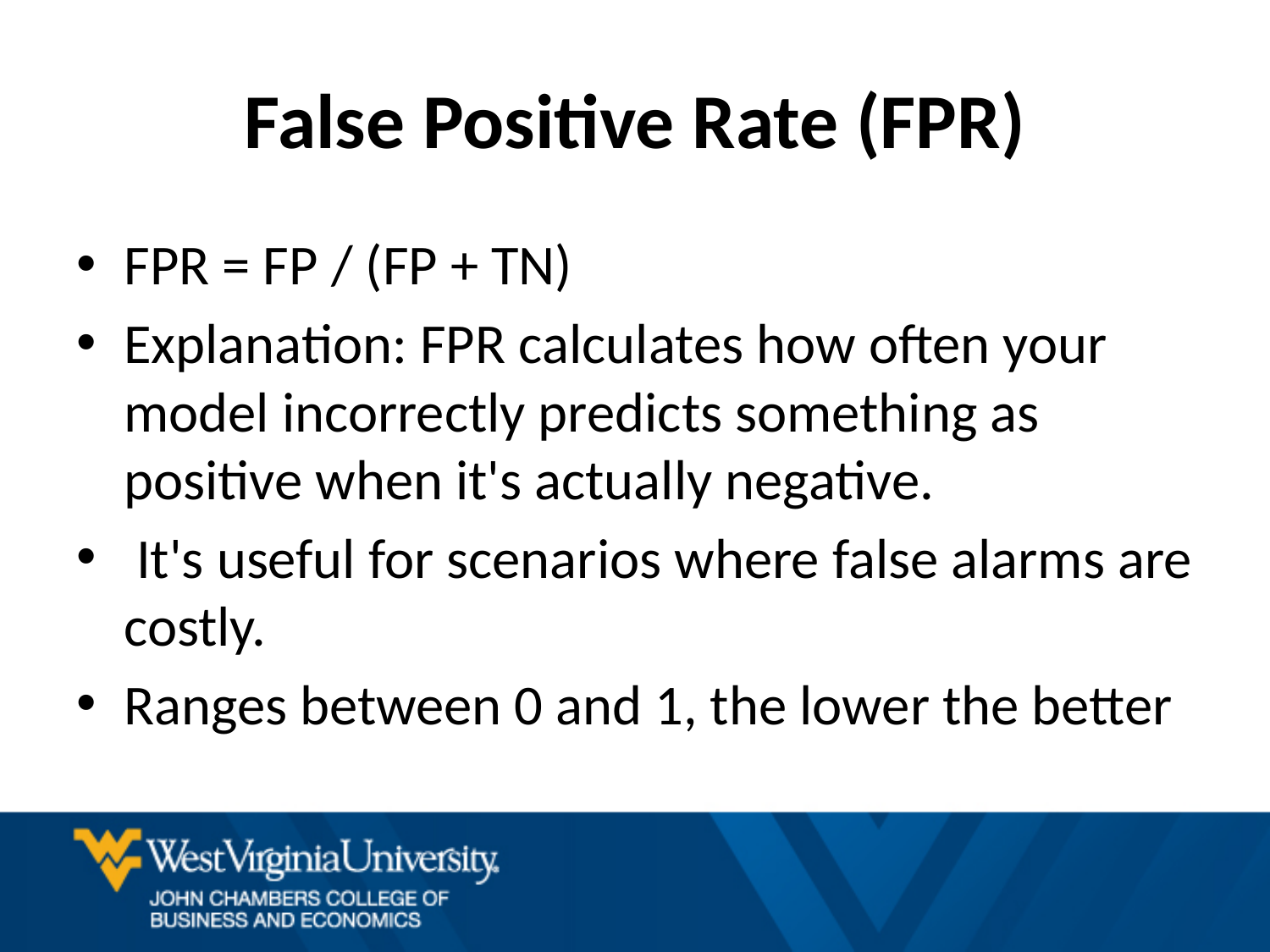

# False Positive Rate (FPR)
FPR = FP / (FP + TN)
Explanation: FPR calculates how often your model incorrectly predicts something as positive when it's actually negative.
 It's useful for scenarios where false alarms are costly.
Ranges between 0 and 1, the lower the better